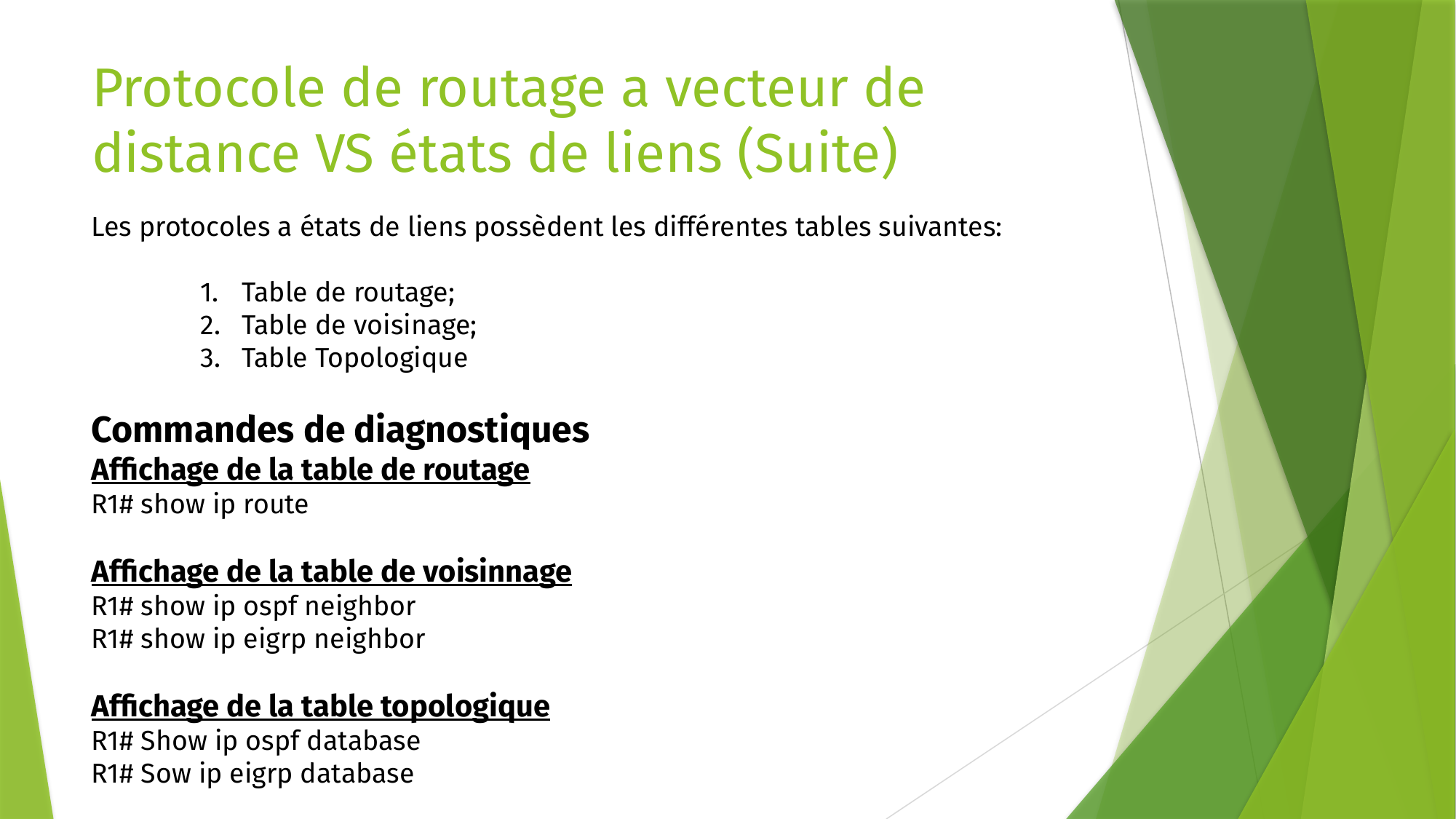

# Protocole de routage a vecteur de distance VS états de liens (Suite)
Les protocoles a états de liens possèdent les différentes tables suivantes:

Table de routage;
Table de voisinage;
Table Topologique

Commandes de diagnostiques
Affichage de la table de routage
R1# show ip route

Affichage de la table de voisinnage
R1# show ip ospf neighbor
R1# show ip eigrp neighbor

Affichage de la table topologique
R1# Show ip ospf database
R1# Sow ip eigrp database